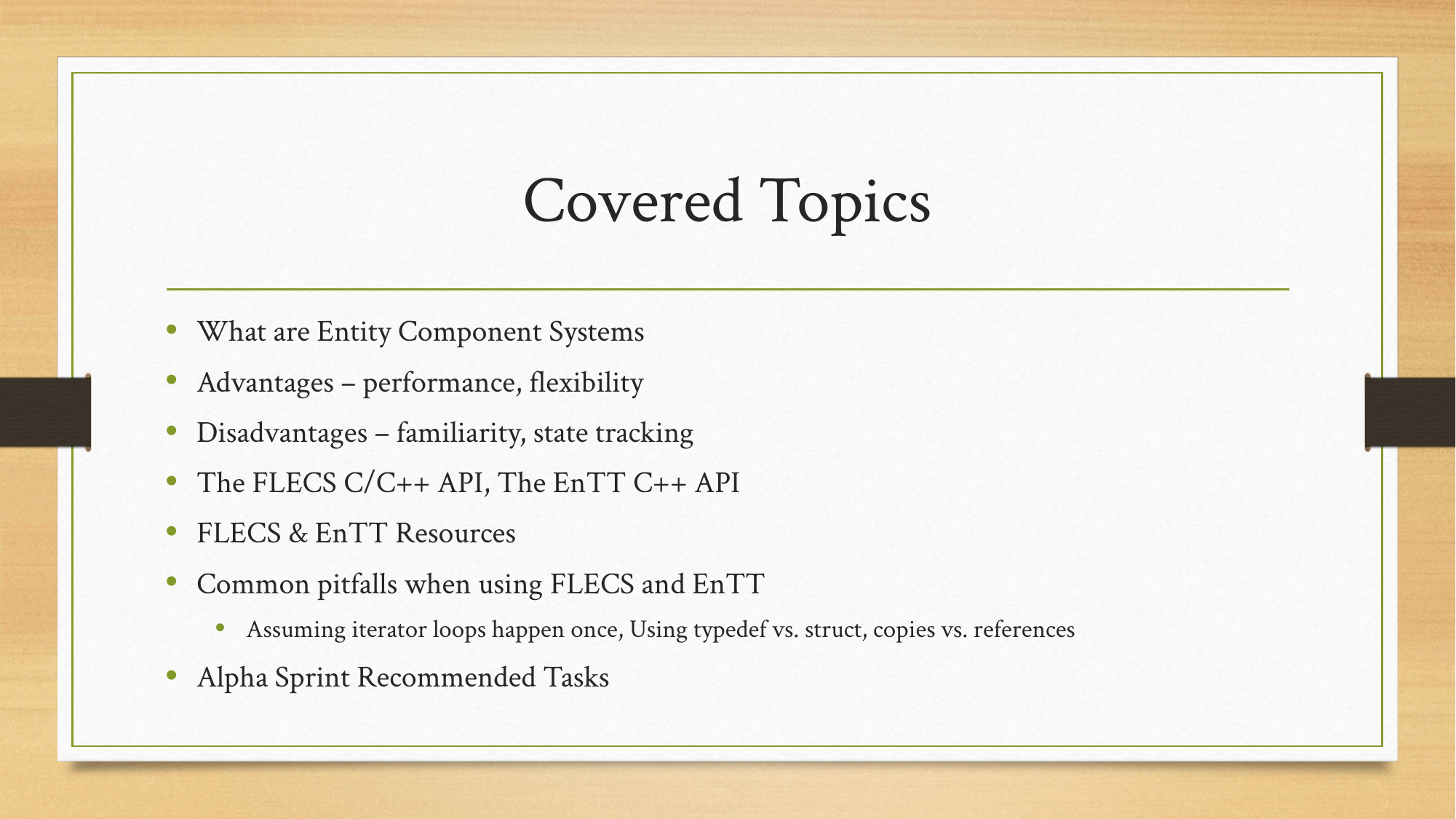

# Covered Topics
What are Entity Component Systems
Advantages – performance, flexibility
Disadvantages – familiarity, state tracking
The FLECS C/C++ API, The EnTT C++ API
FLECS & EnTT Resources
Common pitfalls when using FLECS and EnTT
Assuming iterator loops happen once, Using typedef vs. struct, copies vs. references
Alpha Sprint Recommended Tasks